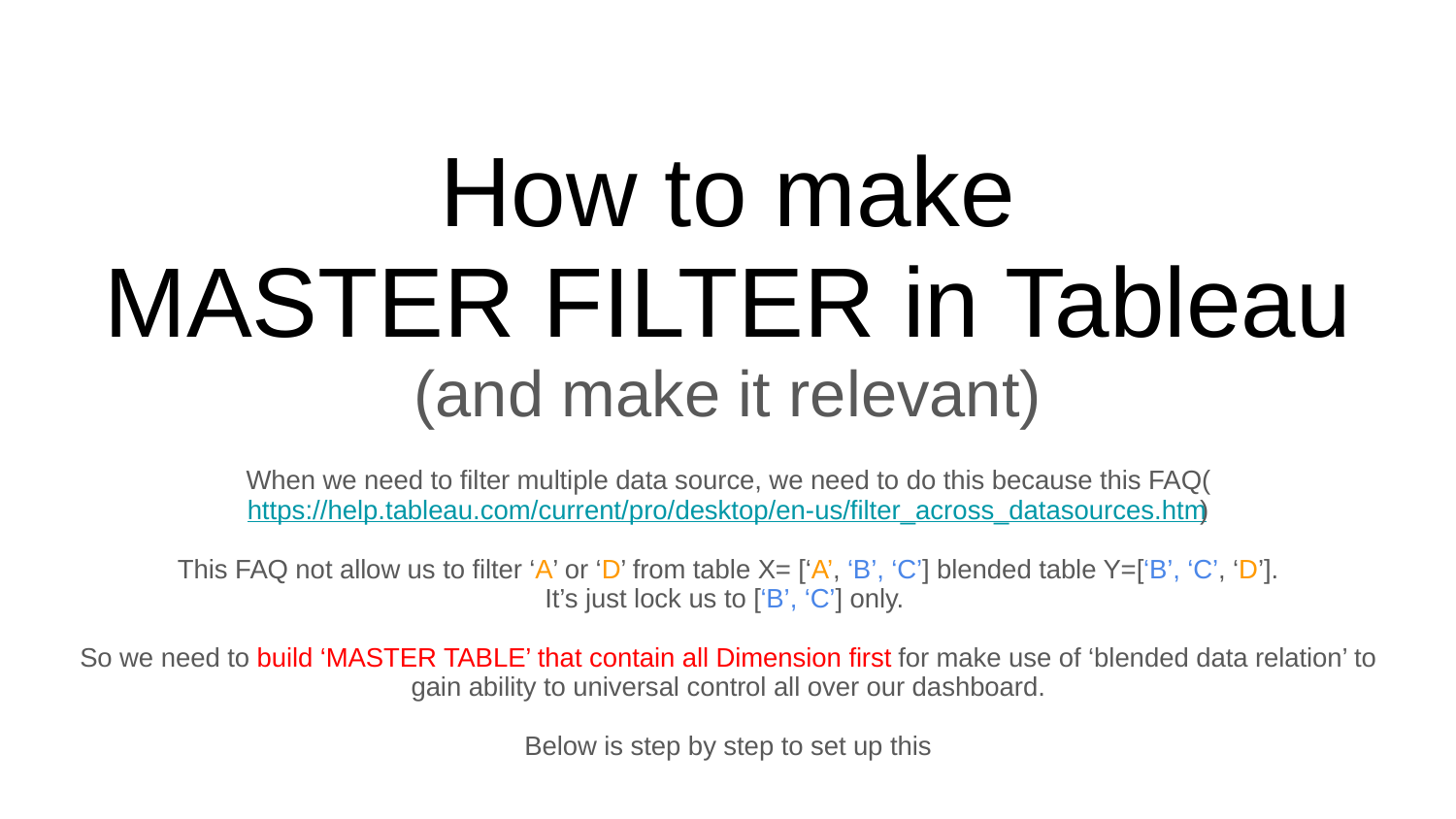

# How to make
MASTER FILTER in Tableau
(and make it relevant)
When we need to filter multiple data source, we need to do this because this FAQ(https://help.tableau.com/current/pro/desktop/en-us/filter_across_datasources.htm)

This FAQ not allow us to filter ‘A’ or ‘D’ from table X= [‘A’, ‘B’, ‘C’] blended table Y=[‘B’, ‘C’, ‘D’].
It’s just lock us to [‘B’, ‘C’] only.

So we need to build ‘MASTER TABLE’ that contain all Dimension first for make use of ‘blended data relation’ to gain ability to universal control all over our dashboard.

Below is step by step to set up this